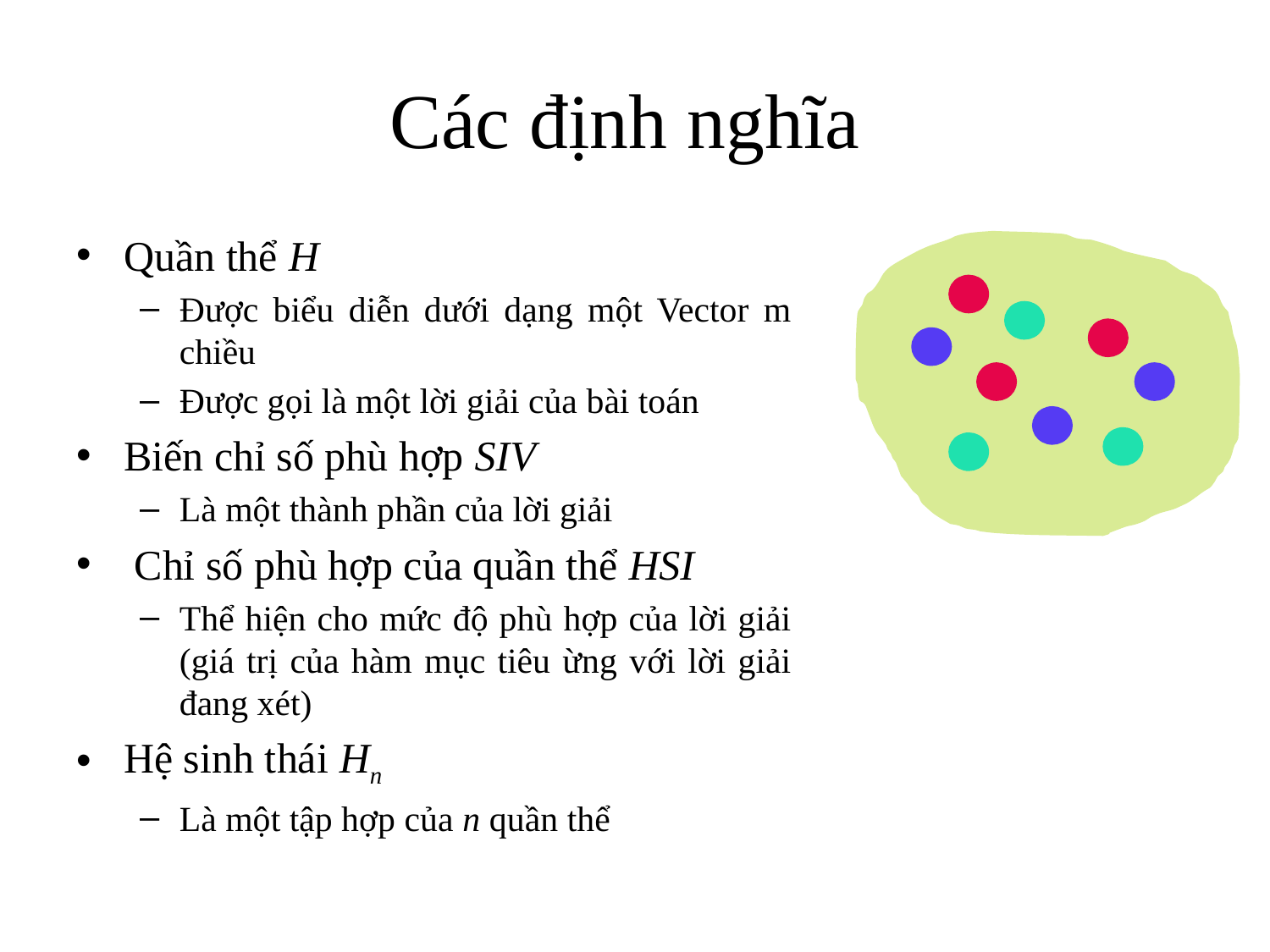

# Các định nghĩa
Quần thể H
Được biểu diễn dưới dạng một Vector m chiều
Được gọi là một lời giải của bài toán
Biến chỉ số phù hợp SIV
Là một thành phần của lời giải
 Chỉ số phù hợp của quần thể HSI
Thể hiện cho mức độ phù hợp của lời giải (giá trị của hàm mục tiêu ừng với lời giải đang xét)
Hệ sinh thái Hn
Là một tập hợp của n quần thể